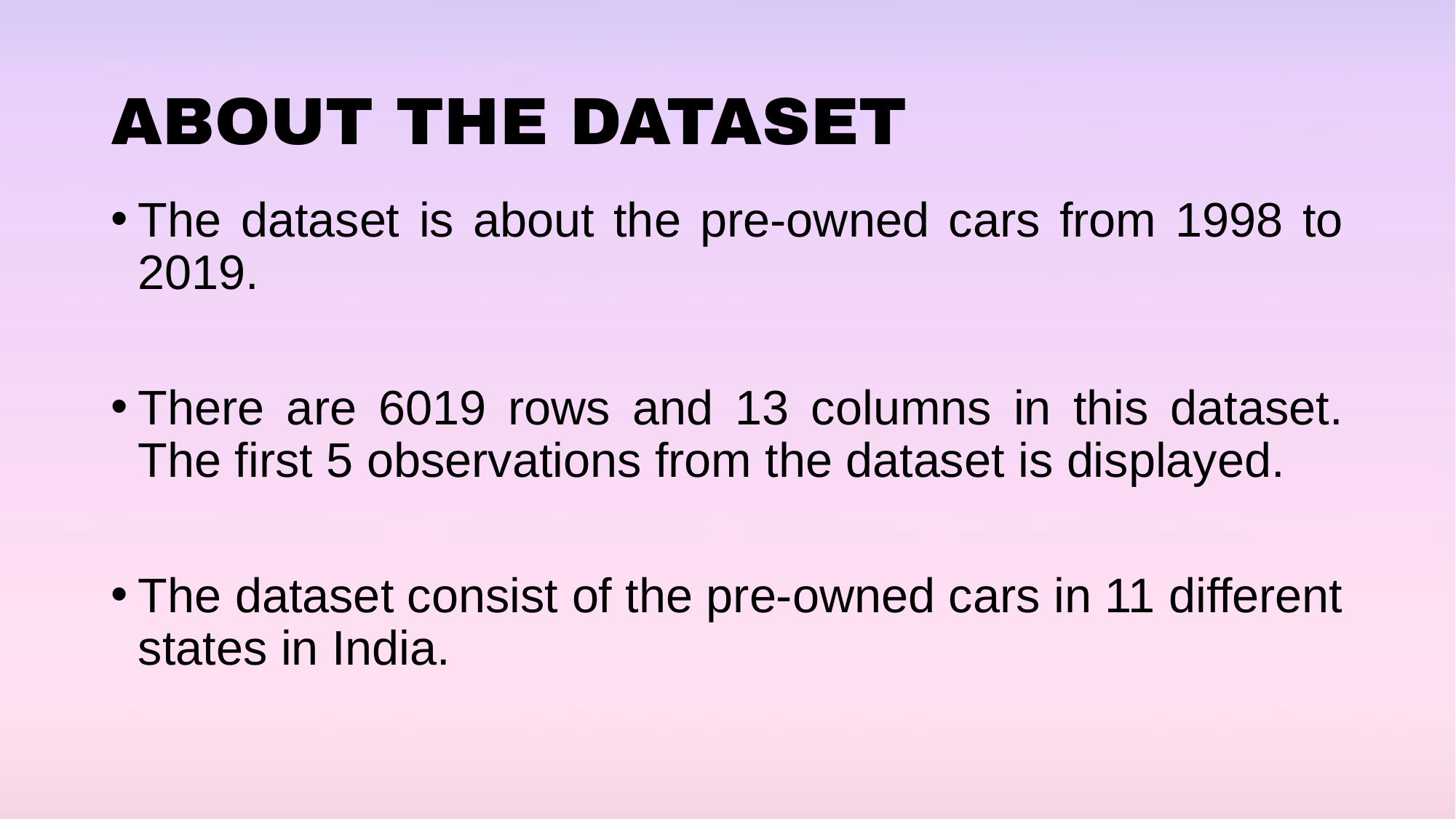

# ABOUT THE DATASET
The dataset is about the pre-owned cars from 1998 to 2019.

There are 6019 rows and 13 columns in this dataset. The first 5 observations from the dataset is displayed.

The dataset consist of the pre-owned cars in 11 different states in India.